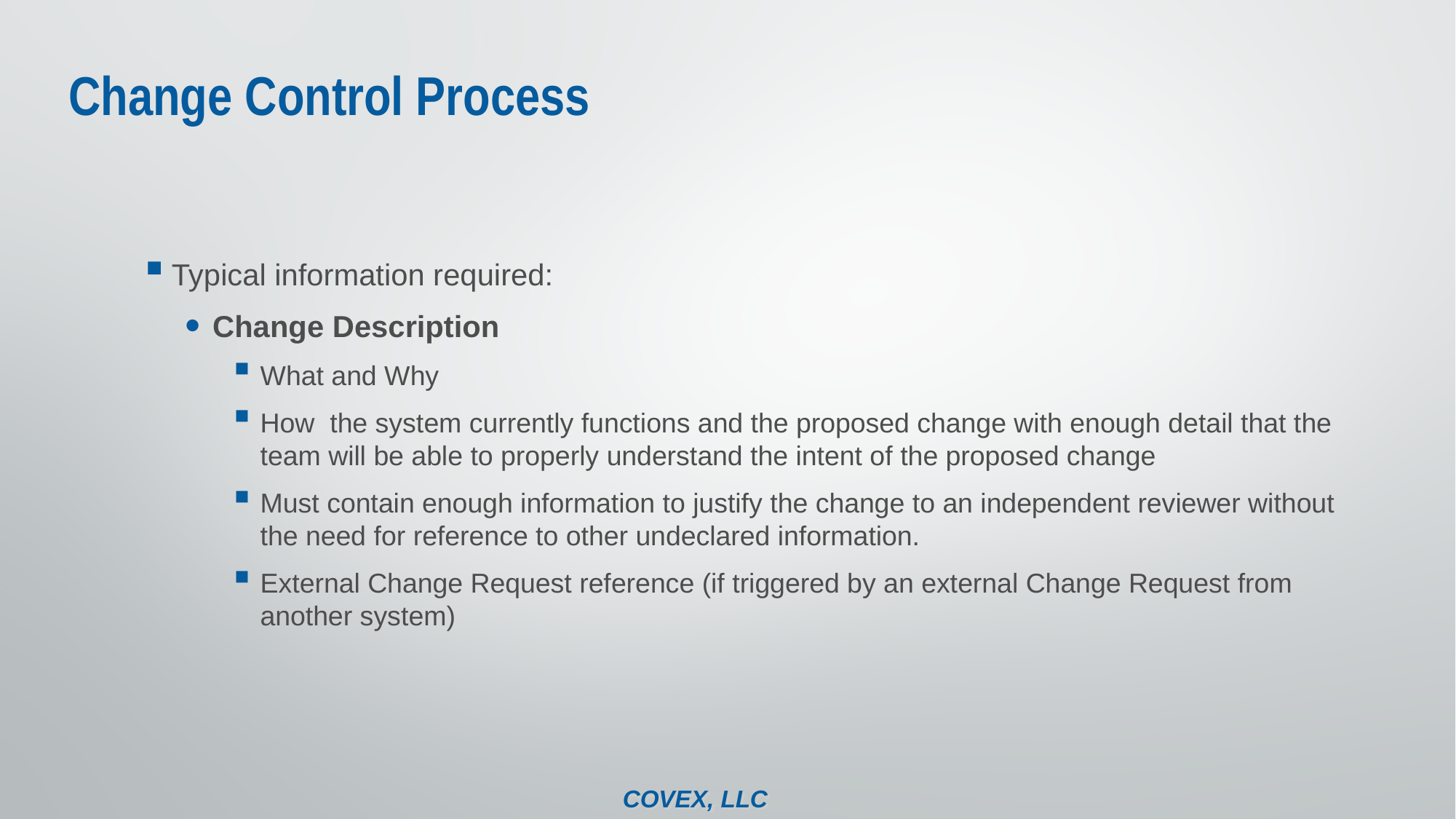

# Change Control Process
Typical information required:
Change Description
What and Why
How  the system currently functions and the proposed change with enough detail that the team will be able to properly understand the intent of the proposed change
Must contain enough information to justify the change to an independent reviewer without the need for reference to other undeclared information.
External Change Request reference (if triggered by an external Change Request from another system)